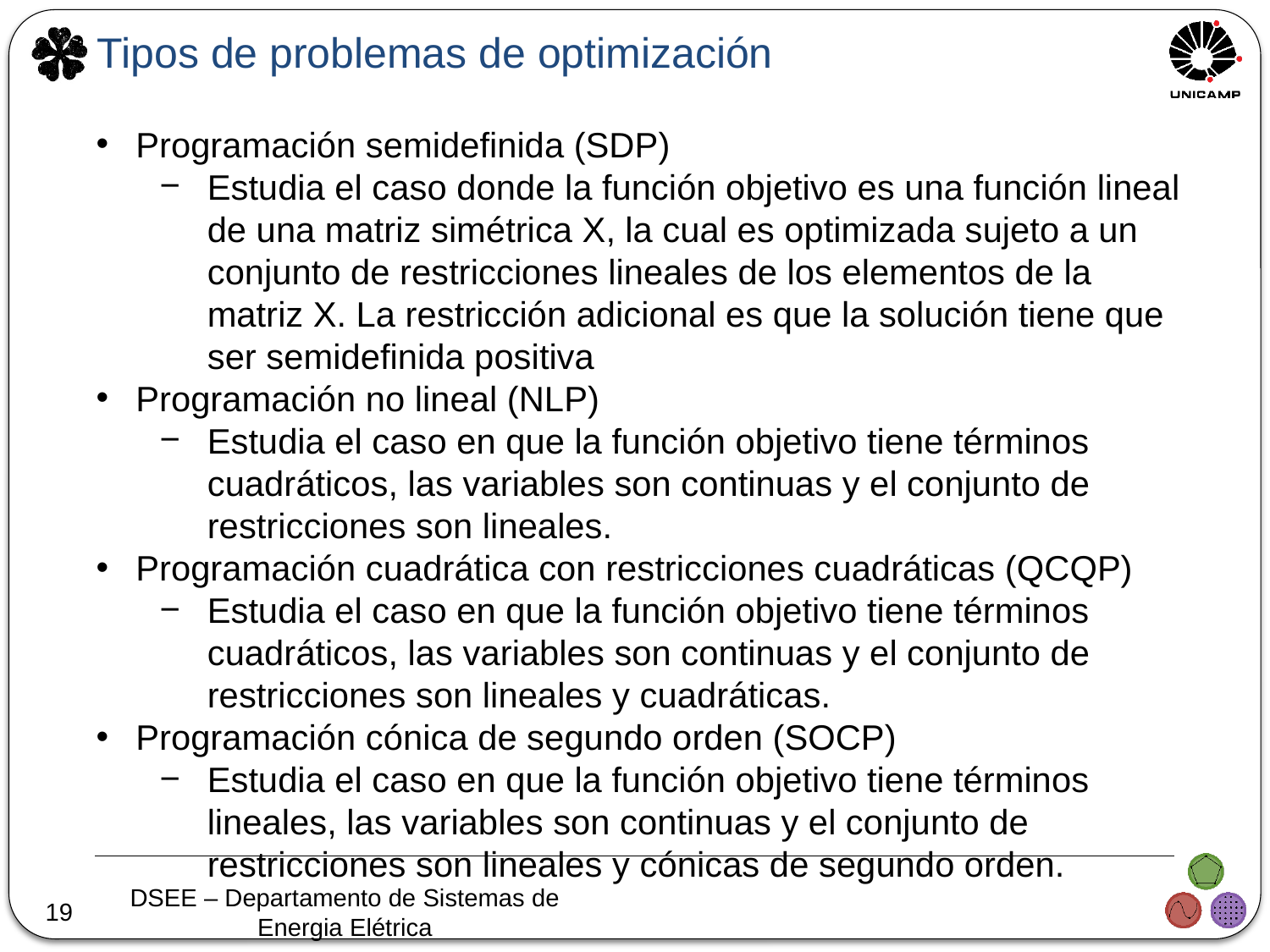

Tipos de problemas de optimización
Programación semidefinida (SDP)
Estudia el caso donde la función objetivo es una función lineal de una matriz simétrica X, la cual es optimizada sujeto a un conjunto de restricciones lineales de los elementos de la matriz X. La restricción adicional es que la solución tiene que ser semidefinida positiva
Programación no lineal (NLP)
Estudia el caso en que la función objetivo tiene términos cuadráticos, las variables son continuas y el conjunto de restricciones son lineales.
Programación cuadrática con restricciones cuadráticas (QCQP)
Estudia el caso en que la función objetivo tiene términos cuadráticos, las variables son continuas y el conjunto de restricciones son lineales y cuadráticas.
Programación cónica de segundo orden (SOCP)
Estudia el caso en que la función objetivo tiene términos lineales, las variables son continuas y el conjunto de restricciones son lineales y cónicas de segundo orden.

19